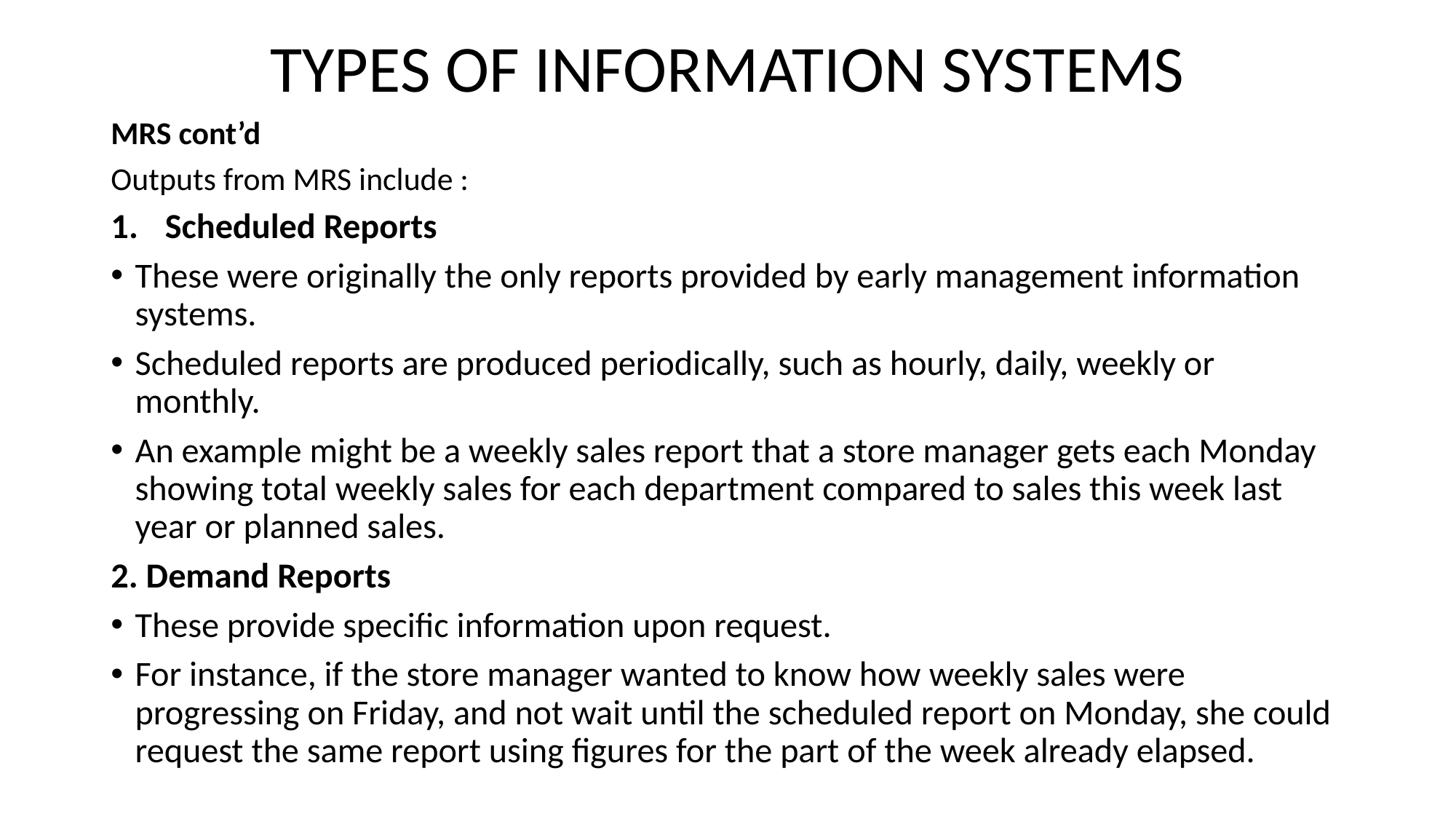

# TYPES OF INFORMATION SYSTEMS
MRS cont’d
Outputs from MRS include :
Scheduled Reports
These were originally the only reports provided by early management information systems.
Scheduled reports are produced periodically, such as hourly, daily, weekly or monthly.
An example might be a weekly sales report that a store manager gets each Monday showing total weekly sales for each department compared to sales this week last year or planned sales.
2. Demand Reports
These provide specific information upon request.
For instance, if the store manager wanted to know how weekly sales were progressing on Friday, and not wait until the scheduled report on Monday, she could request the same report using figures for the part of the week already elapsed.